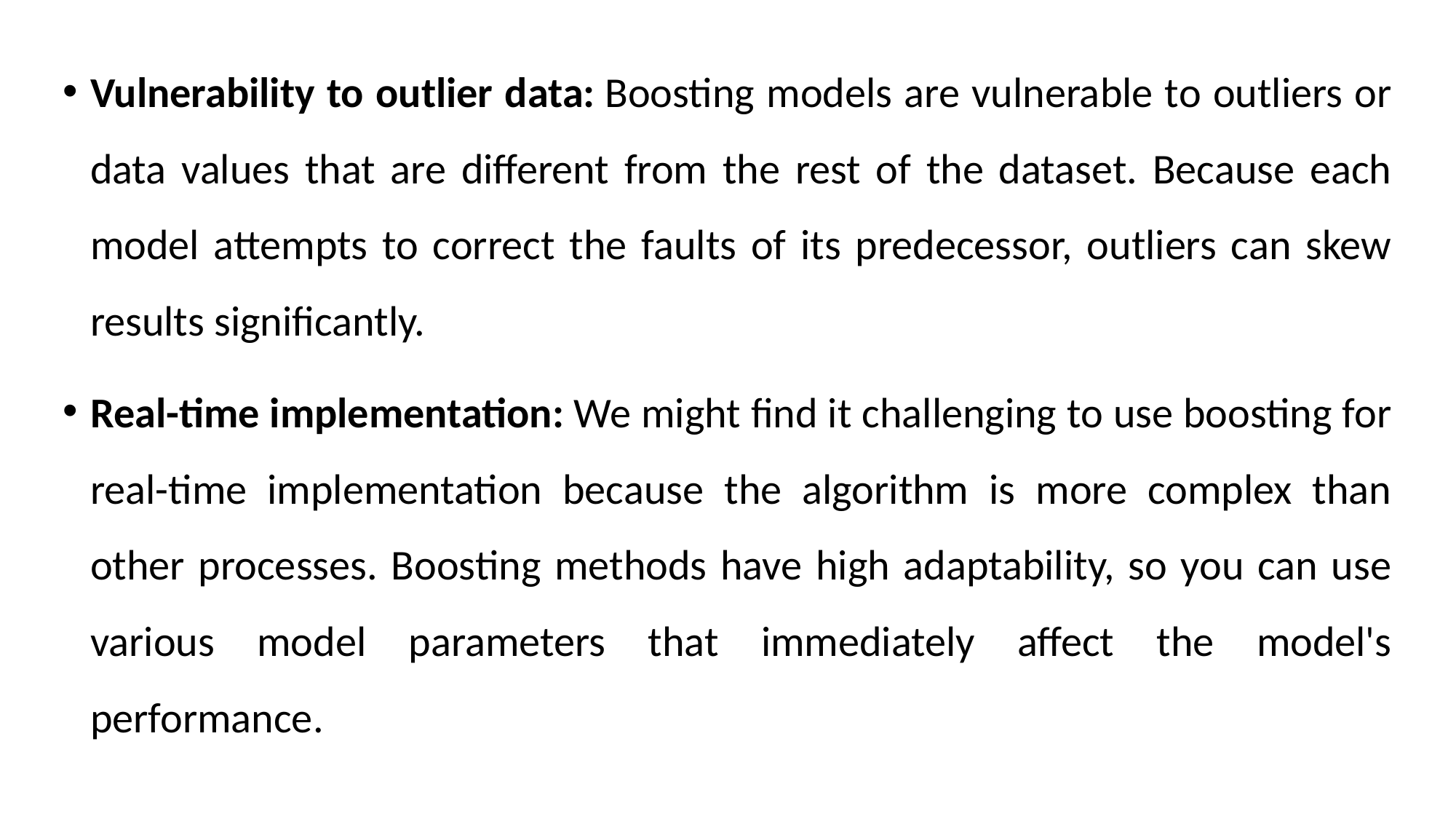

Vulnerability to outlier data: Boosting models are vulnerable to outliers or data values that are different from the rest of the dataset. Because each model attempts to correct the faults of its predecessor, outliers can skew results significantly.
Real-time implementation: We might find it challenging to use boosting for real-time implementation because the algorithm is more complex than other processes. Boosting methods have high adaptability, so you can use various model parameters that immediately affect the model's performance.